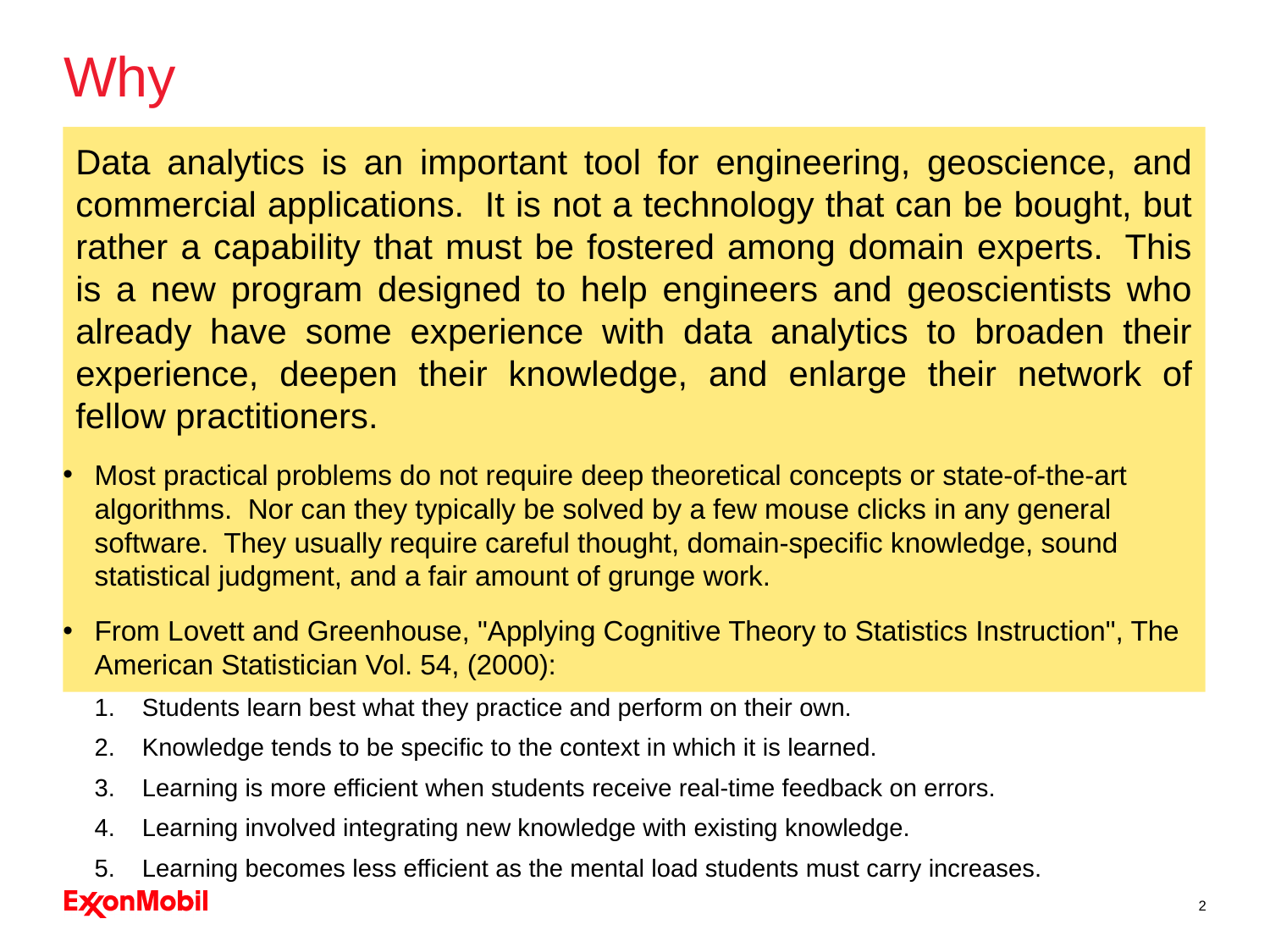

# Why
Data analytics is an important tool for engineering, geoscience, and commercial applications.  It is not a technology that can be bought, but rather a capability that must be fostered among domain experts.  This is a new program designed to help engineers and geoscientists who already have some experience with data analytics to broaden their experience, deepen their knowledge, and enlarge their network of fellow practitioners.
Most practical problems do not require deep theoretical concepts or state-of-the-art algorithms.  Nor can they typically be solved by a few mouse clicks in any general software.  They usually require careful thought, domain-specific knowledge, sound statistical judgment, and a fair amount of grunge work.

From Lovett and Greenhouse, "Applying Cognitive Theory to Statistics Instruction", The American Statistician Vol. 54, (2000):
Students learn best what they practice and perform on their own.
Knowledge tends to be specific to the context in which it is learned.
Learning is more efficient when students receive real-time feedback on errors.
Learning involved integrating new knowledge with existing knowledge.
Learning becomes less efficient as the mental load students must carry increases.
2